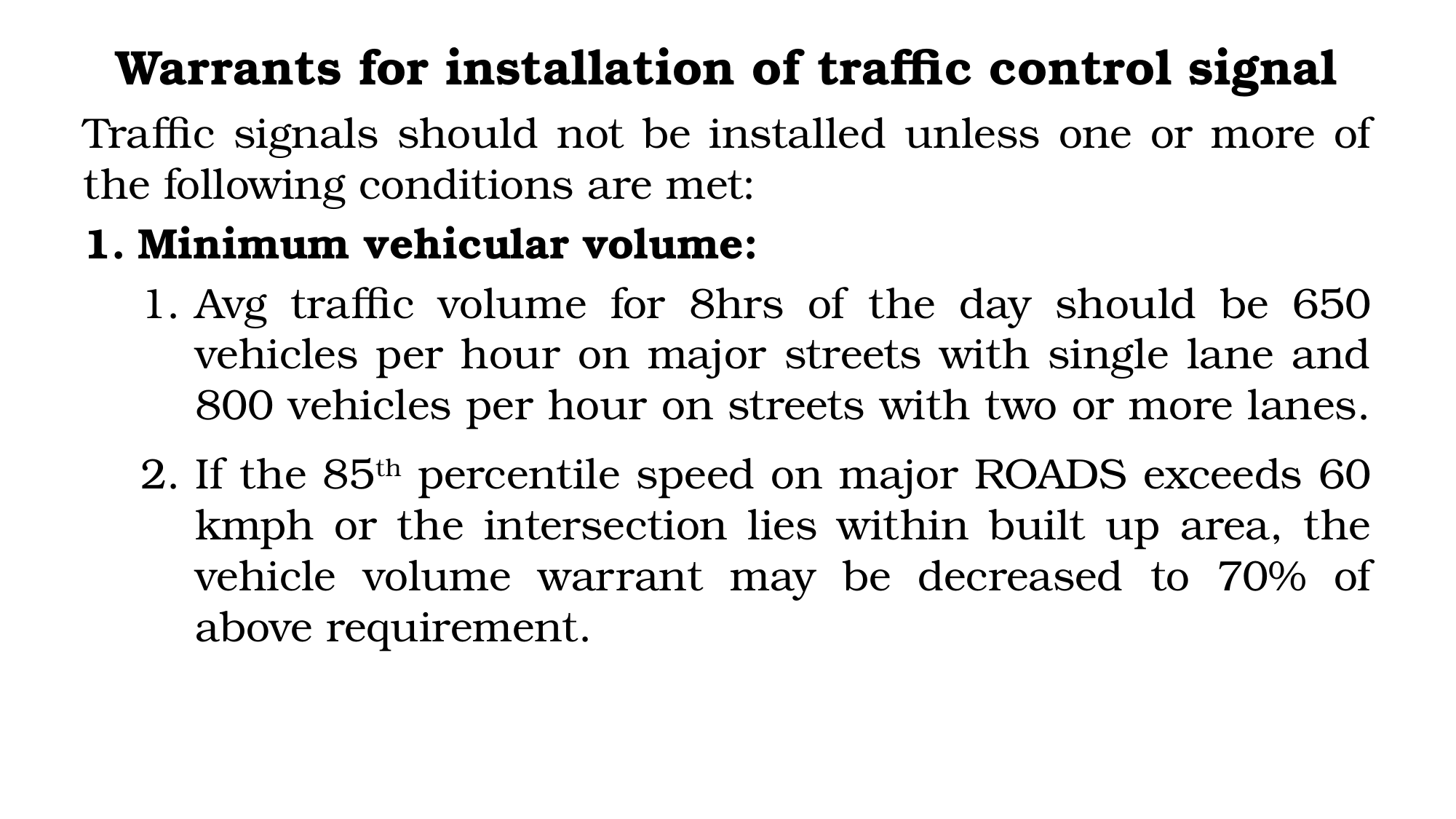

# Warrants for installation of traffic control signal
Traffic signals should not be installed unless one or more of the following conditions are met:
Minimum vehicular volume:
Avg traffic volume for 8hrs of the day should be 650 vehicles per hour on major streets with single lane and 800 vehicles per hour on streets with two or more lanes.
If the 85th percentile speed on major ROADS exceeds 60 kmph or the intersection lies within built up area, the vehicle volume warrant may be decreased to 70% of above requirement.